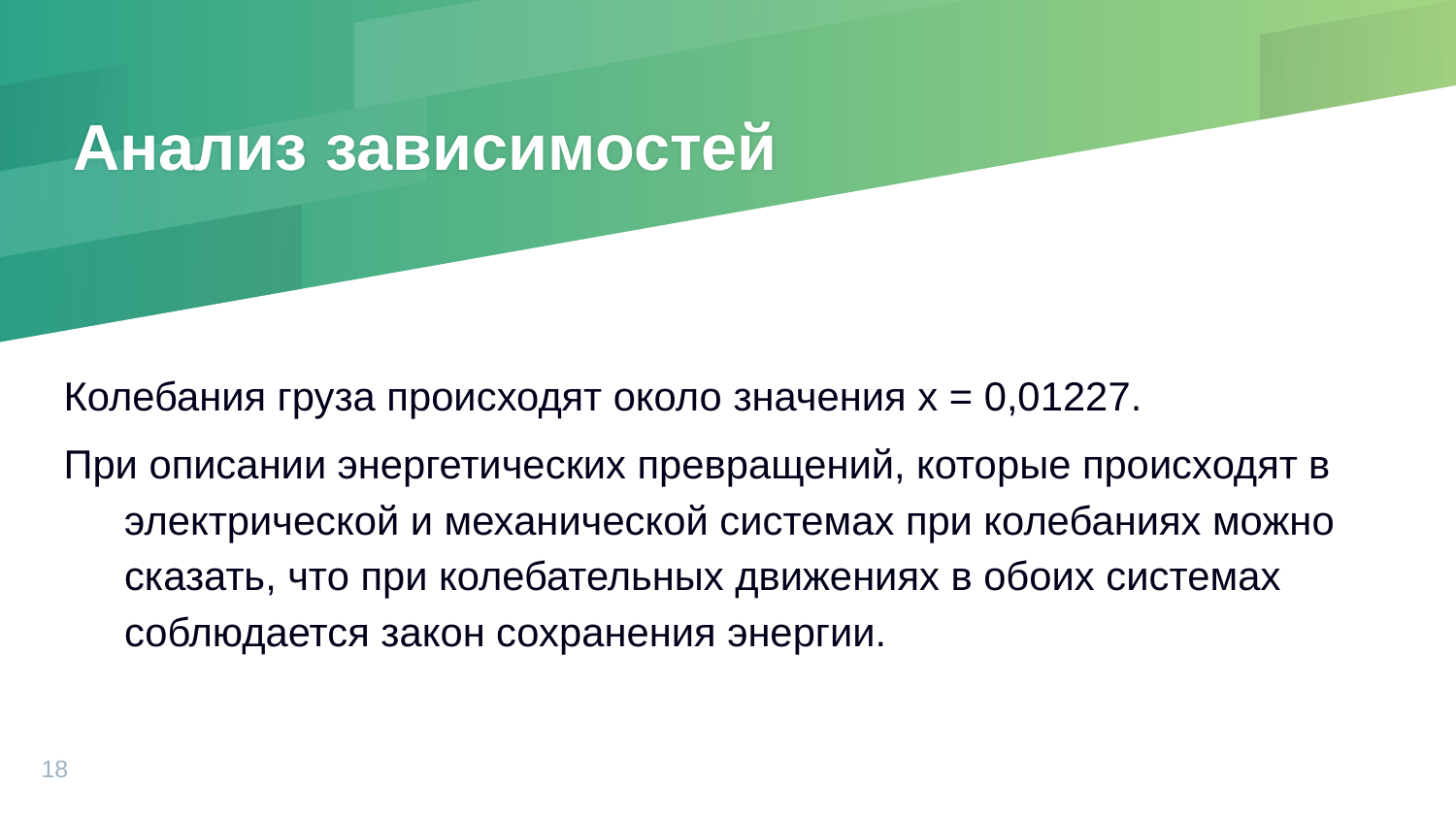

# Анализ зависимостей
Колебания груза происходят около значения x = 0,01227.
При описании энергетических превращений, которые происходят в электрической и механической системах при колебаниях можно сказать, что при колебательных движениях в обоих системах соблюдается закон сохранения энергии.
18